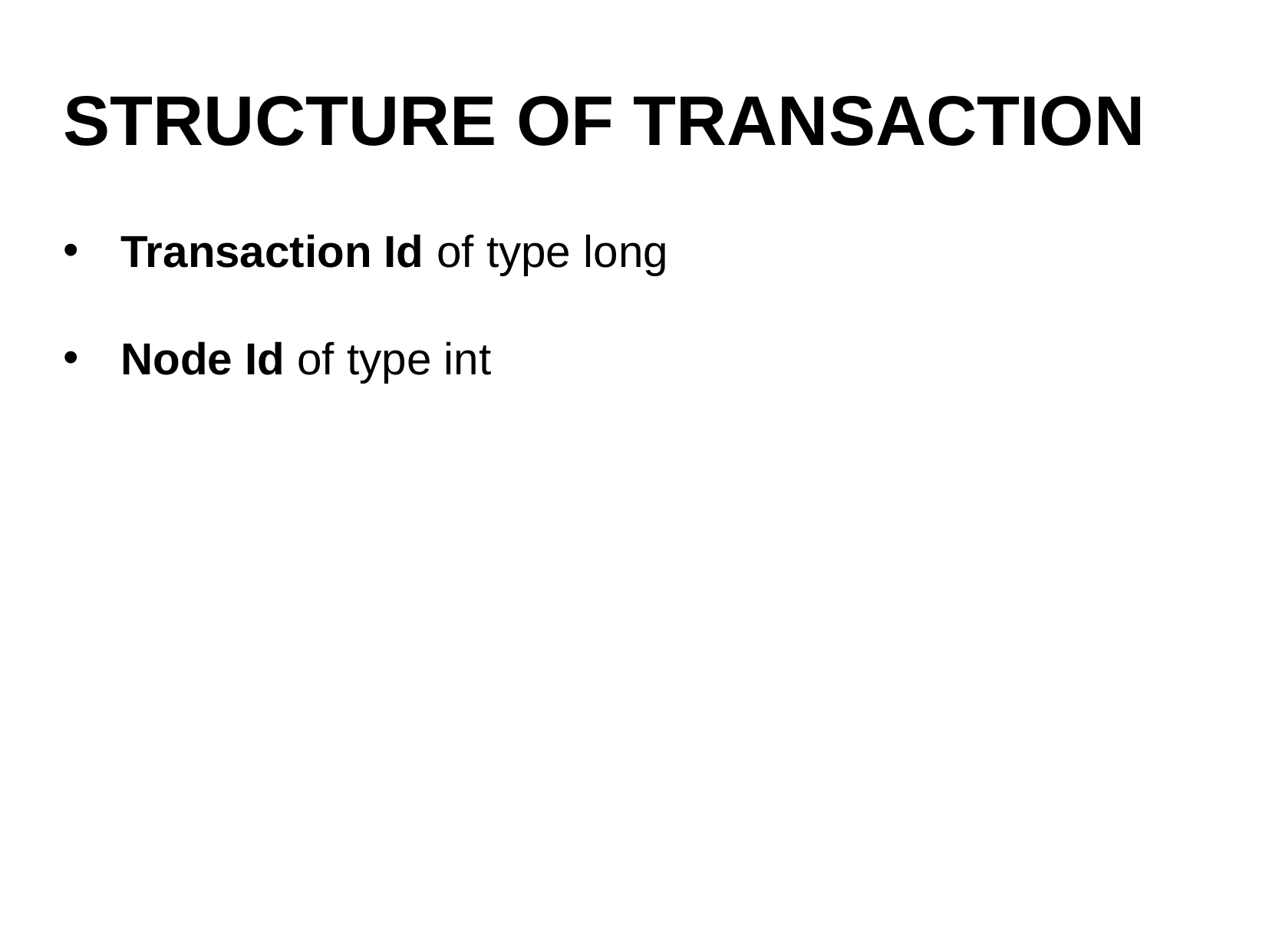

# STRUCTURE OF TRANSACTION
Transaction Id of type long

Node Id of type int

Receiver of type string, we store the receiver account number in this object

Witness of type string, we store the witness account number in this object

Sender  of type string, we store the sender account number in this object